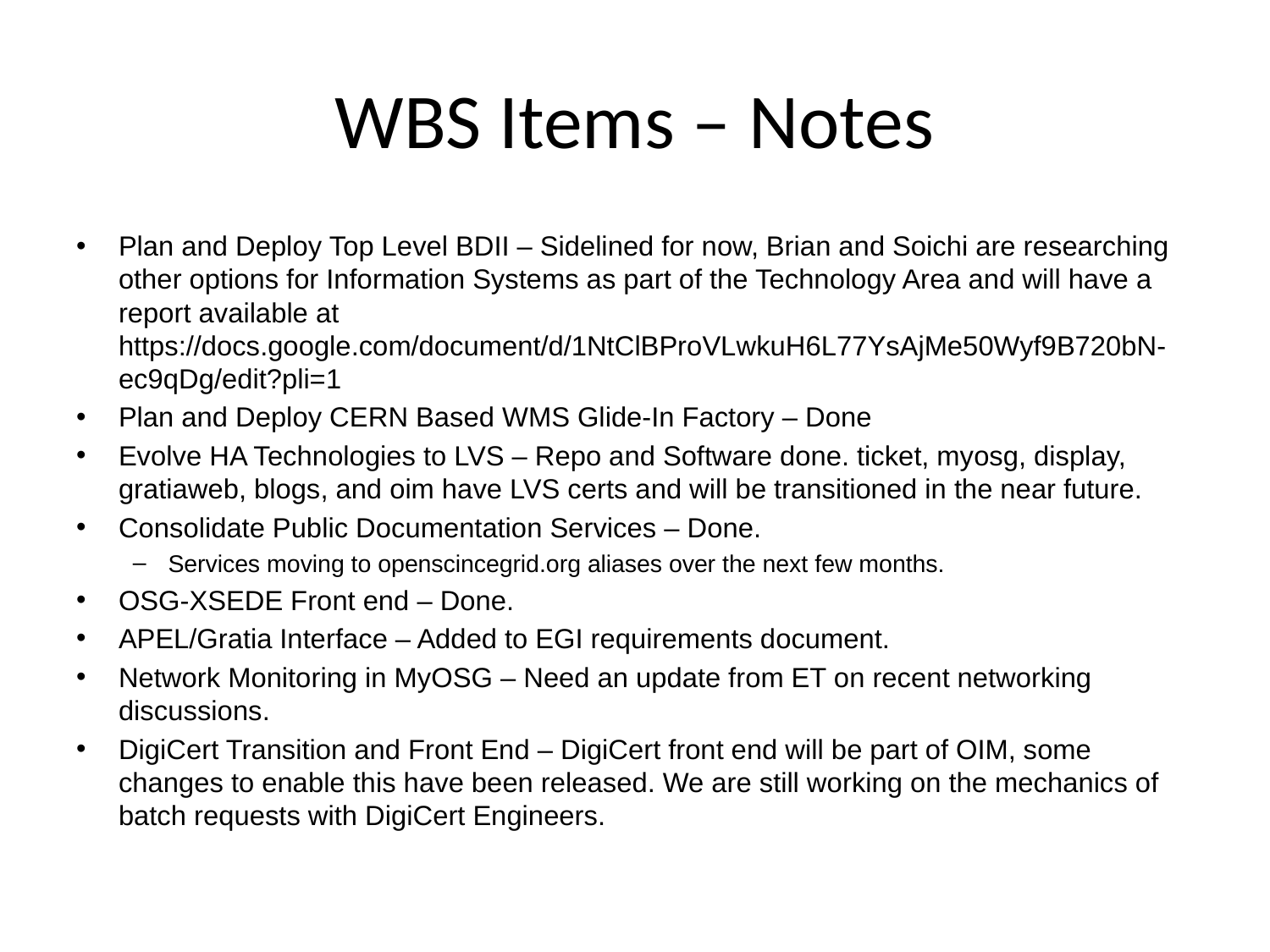

# WBS Items – Notes
Plan and Deploy Top Level BDII – Sidelined for now, Brian and Soichi are researching other options for Information Systems as part of the Technology Area and will have a report available at https://docs.google.com/document/d/1NtClBProVLwkuH6L77YsAjMe50Wyf9B720bN-ec9qDg/edit?pli=1
Plan and Deploy CERN Based WMS Glide-In Factory – Done
Evolve HA Technologies to LVS – Repo and Software done. ticket, myosg, display, gratiaweb, blogs, and oim have LVS certs and will be transitioned in the near future.
Consolidate Public Documentation Services – Done.
Services moving to openscincegrid.org aliases over the next few months.
OSG-XSEDE Front end – Done.
APEL/Gratia Interface – Added to EGI requirements document.
Network Monitoring in MyOSG – Need an update from ET on recent networking discussions.
DigiCert Transition and Front End – DigiCert front end will be part of OIM, some changes to enable this have been released. We are still working on the mechanics of batch requests with DigiCert Engineers.